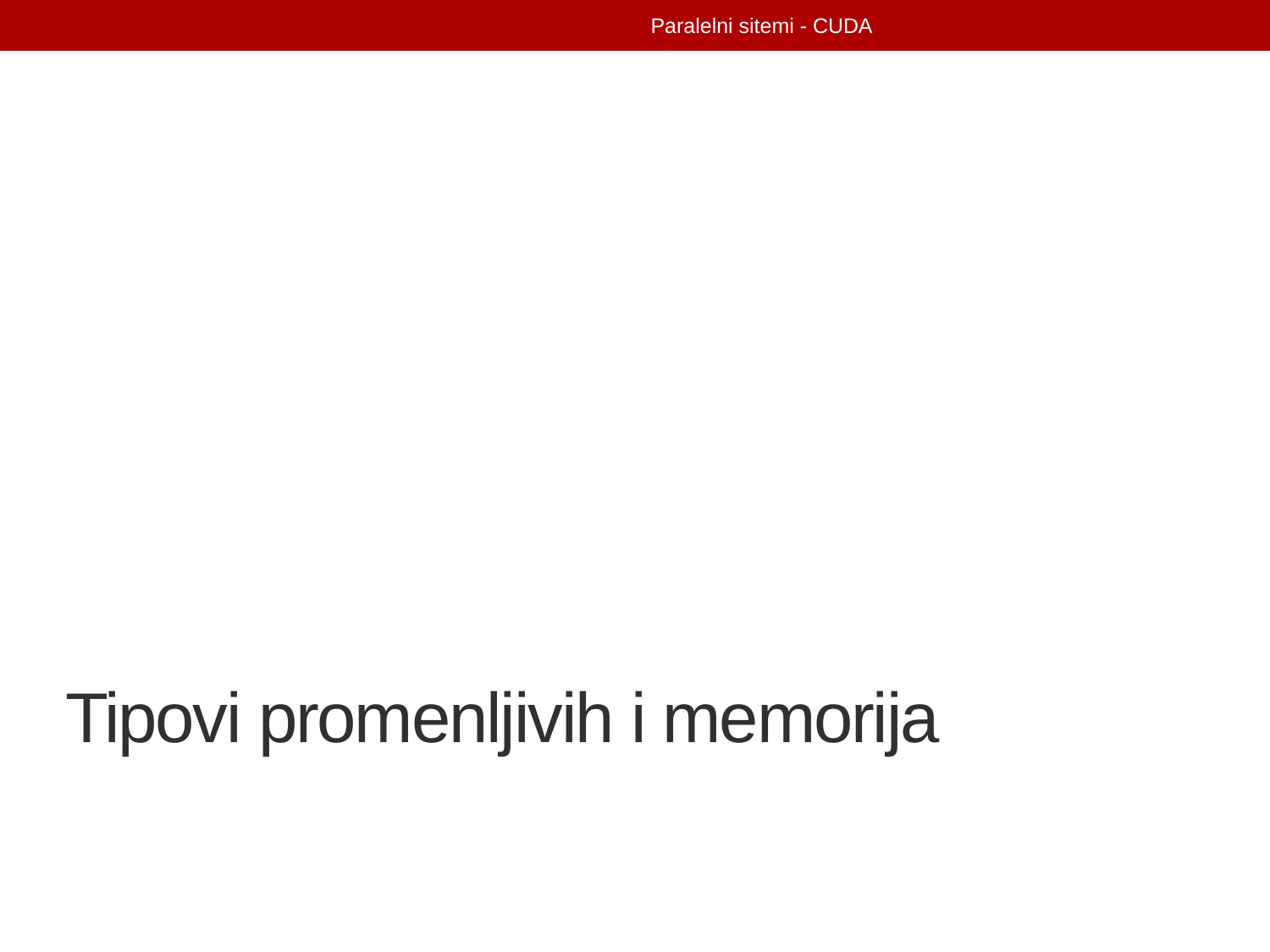

Paralelni sitemi - CUDA
# Tipovi promenljivih i memorija